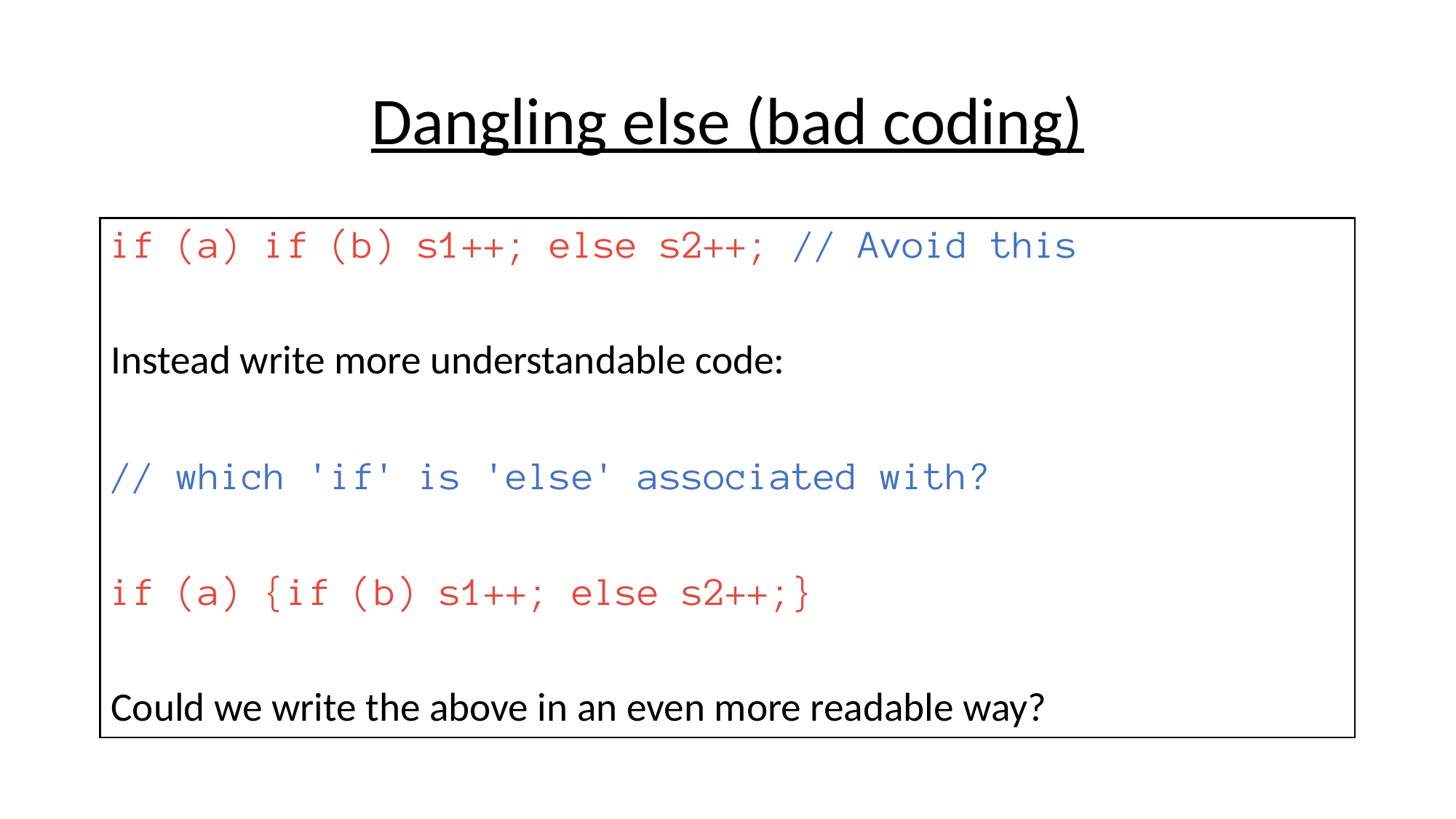

# Dangling else (bad coding)
if (a) if (b) s1++; else s2++; // Avoid this

Instead write more understandable code:

// which 'if' is 'else' associated with?

if (a) {if (b) s1++; else s2++;}

Could we write the above in an even more readable way?